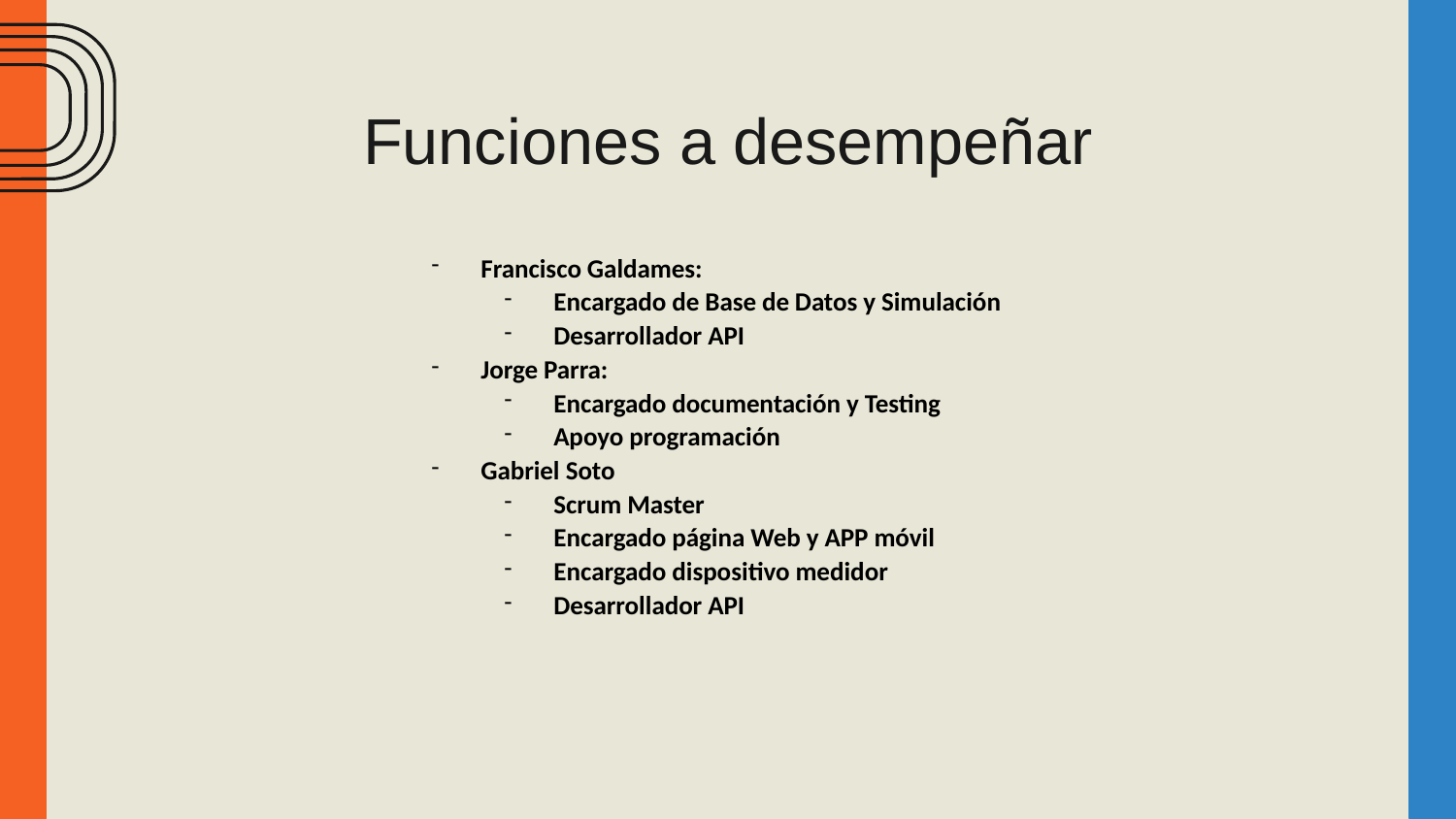

# Funciones a desempeñar
Francisco Galdames:
Encargado de Base de Datos y Simulación
Desarrollador API
Jorge Parra:
Encargado documentación y Testing
Apoyo programación
Gabriel Soto
Scrum Master
Encargado página Web y APP móvil
Encargado dispositivo medidor
Desarrollador API